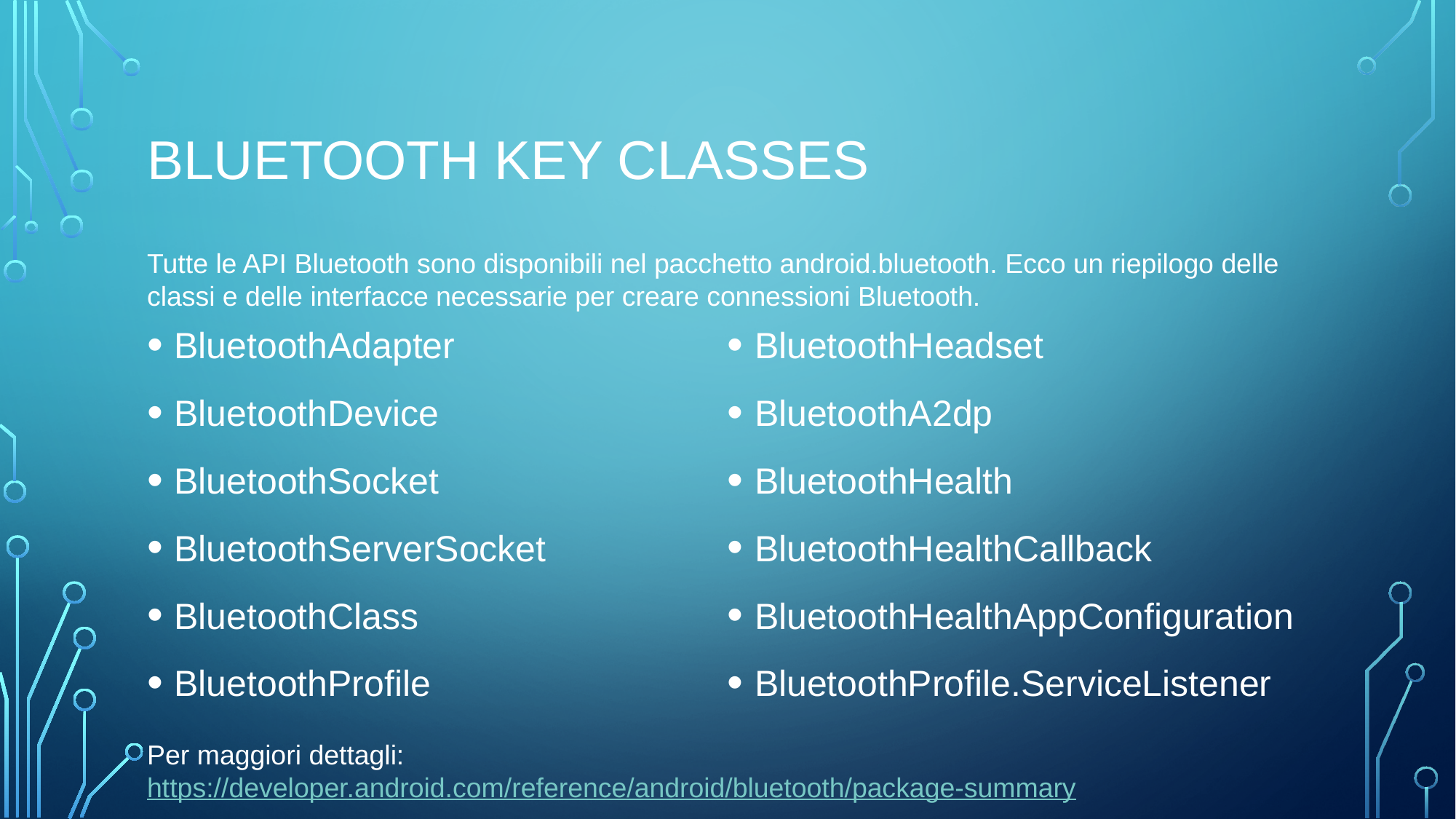

# Bluetooth Key classes
Tutte le API Bluetooth sono disponibili nel pacchetto android.bluetooth. Ecco un riepilogo delle classi e delle interfacce necessarie per creare connessioni Bluetooth.
BluetoothAdapter
BluetoothDevice
BluetoothSocket
BluetoothServerSocket
BluetoothClass
BluetoothProfile
BluetoothHeadset
BluetoothA2dp
BluetoothHealth
BluetoothHealthCallback
BluetoothHealthAppConfiguration
BluetoothProfile.ServiceListener
Per maggiori dettagli: https://developer.android.com/reference/android/bluetooth/package-summary